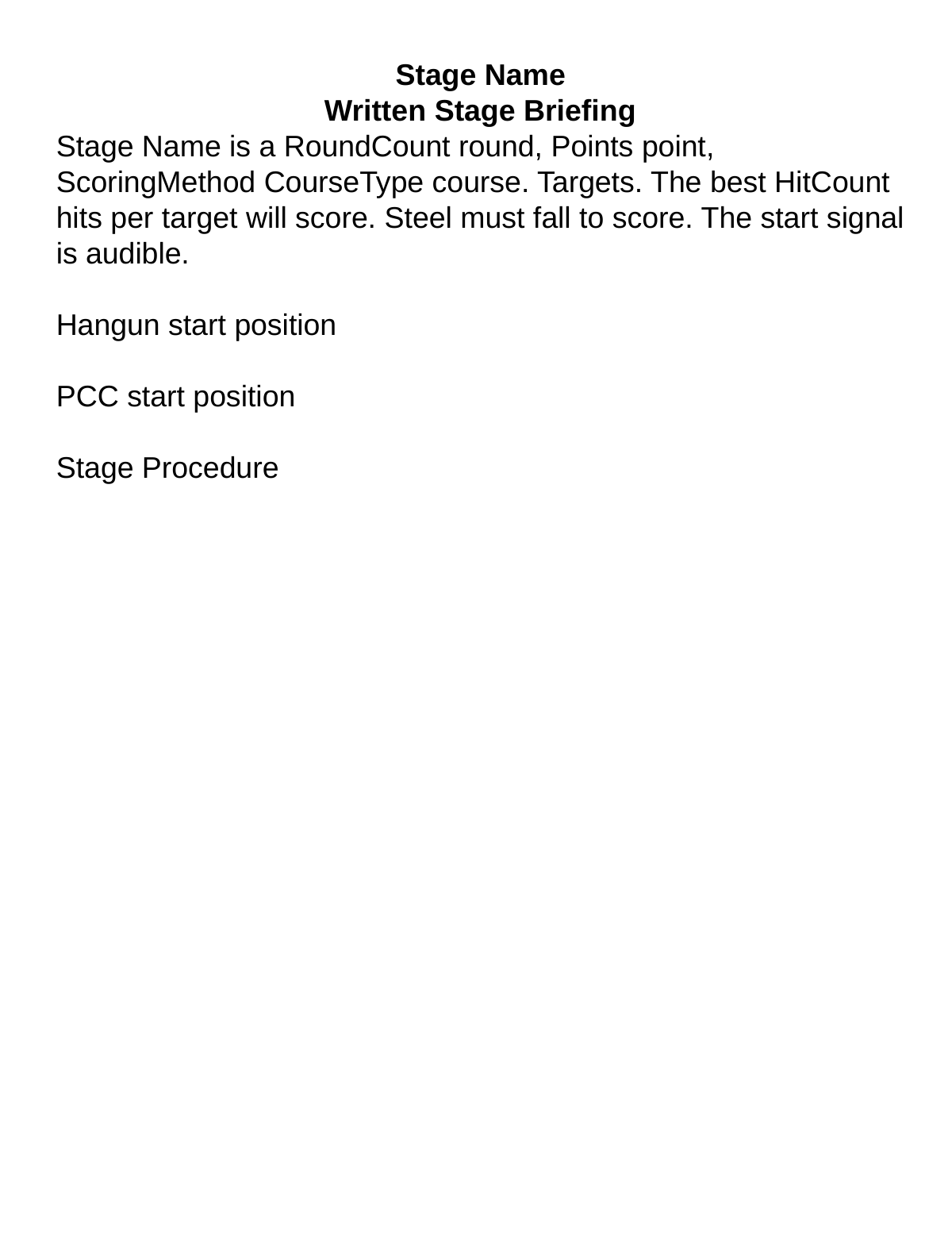

Stage Name
Written Stage Briefing
Stage Name is a RoundCount round, Points point, ScoringMethod CourseType course. Targets. The best HitCount hits per target will score. Steel must fall to score. The start signal is audible.

Hangun start position

PCC start position

Stage Procedure